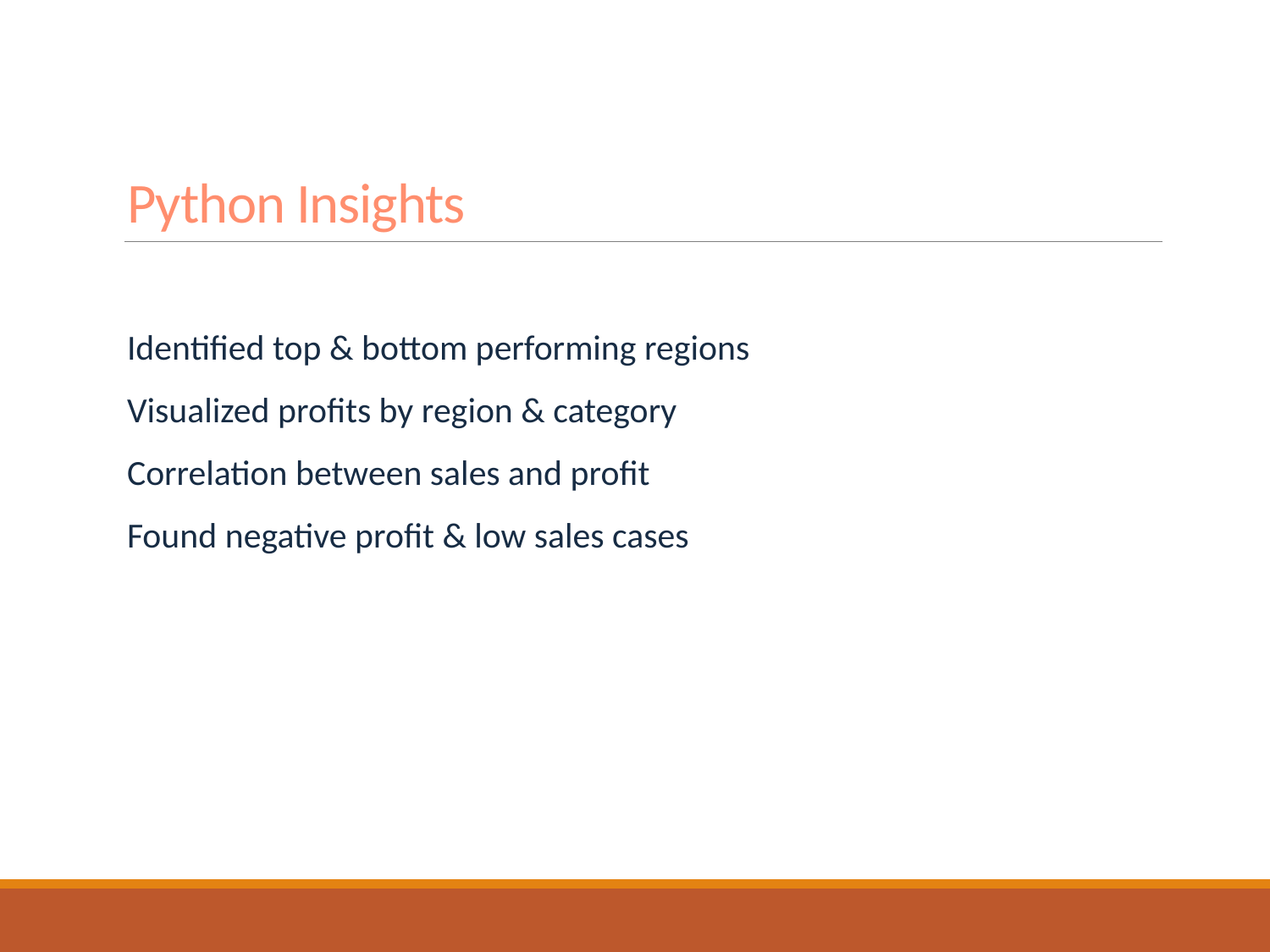

# Python Insights

Identified top & bottom performing regions
Visualized profits by region & category
Correlation between sales and profit
Found negative profit & low sales cases